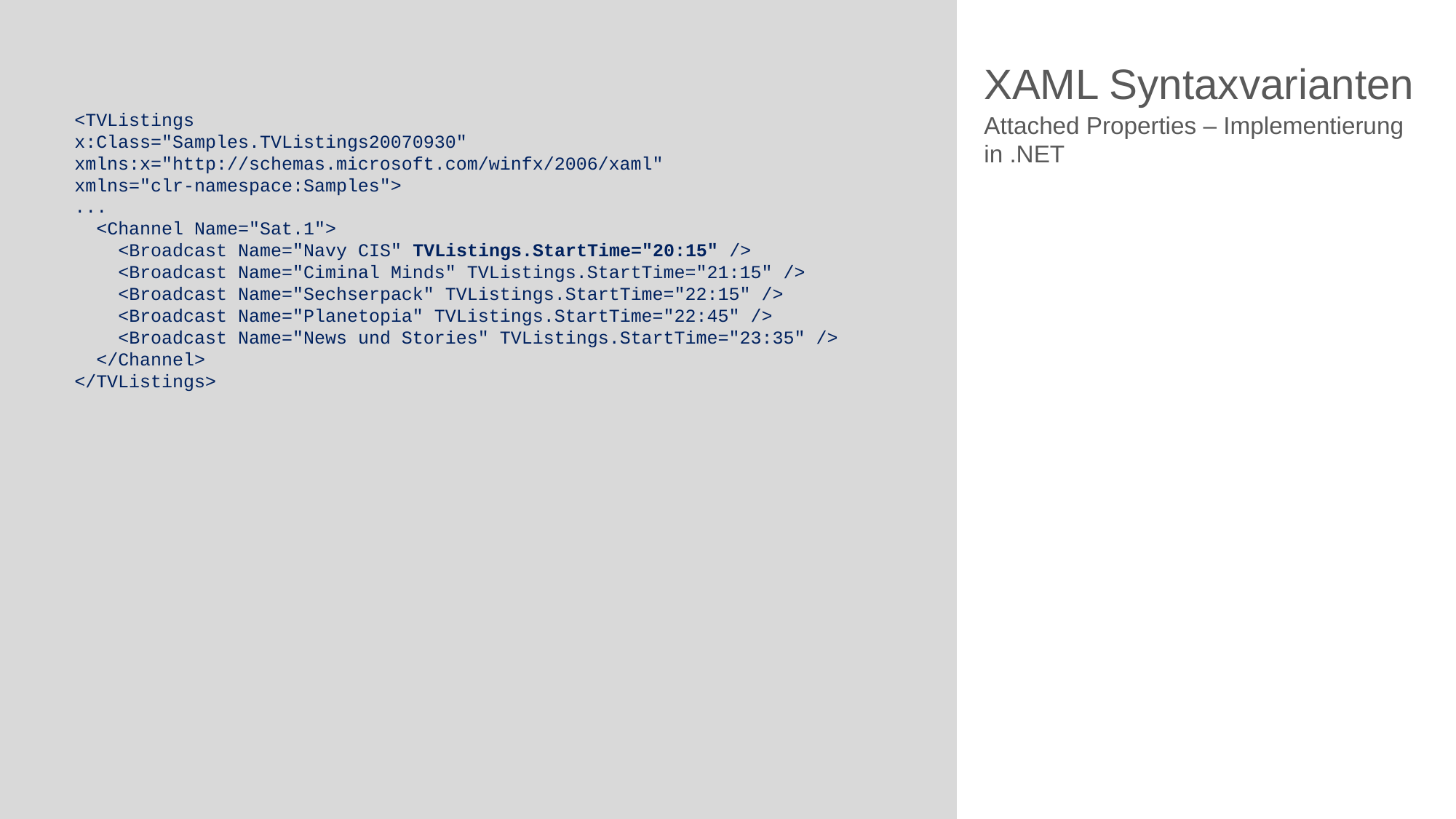

# XAML Syntaxvarianten
<TVListings
x:Class="Samples.TVListings20070930"
xmlns:x="http://schemas.microsoft.com/winfx/2006/xaml"
xmlns="clr-namespace:Samples">
...
  <Channel Name="Sat.1">
    <Broadcast Name="Navy CIS" TVListings.StartTime="20:15" />
    <Broadcast Name="Ciminal Minds" TVListings.StartTime="21:15" />
    <Broadcast Name="Sechserpack" TVListings.StartTime="22:15" />
    <Broadcast Name="Planetopia" TVListings.StartTime="22:45" />
    <Broadcast Name="News und Stories" TVListings.StartTime="23:35" />
  </Channel>
</TVListings>

Attached Properties – Implementierung
in .NET